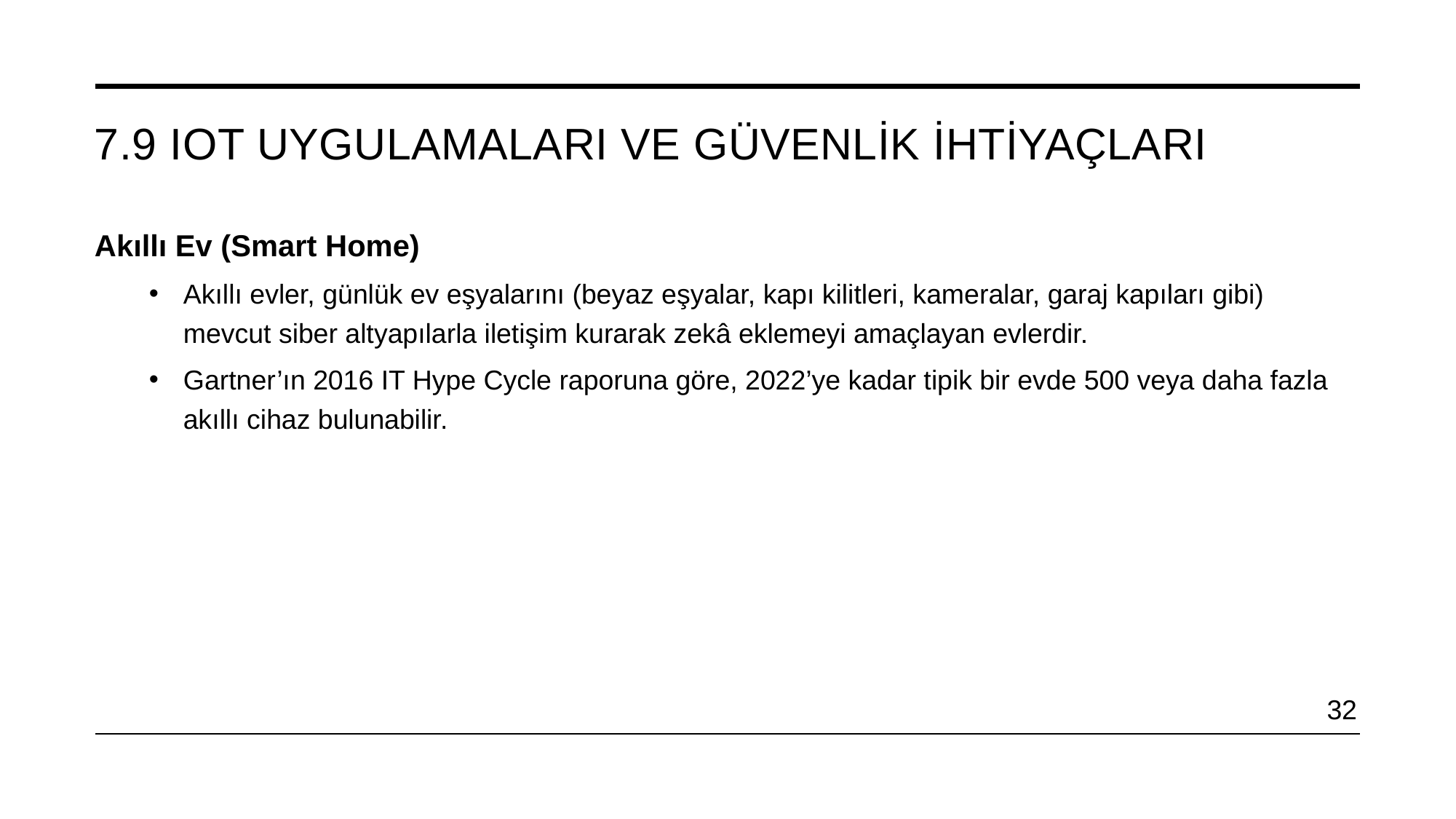

# 7.9 IoT Uygulamaları ve Güvenlik İhtiyaçları
Akıllı Ev (Smart Home)
Akıllı evler, günlük ev eşyalarını (beyaz eşyalar, kapı kilitleri, kameralar, garaj kapıları gibi) mevcut siber altyapılarla iletişim kurarak zekâ eklemeyi amaçlayan evlerdir.
Gartner’ın 2016 IT Hype Cycle raporuna göre, 2022’ye kadar tipik bir evde 500 veya daha fazla akıllı cihaz bulunabilir.

32